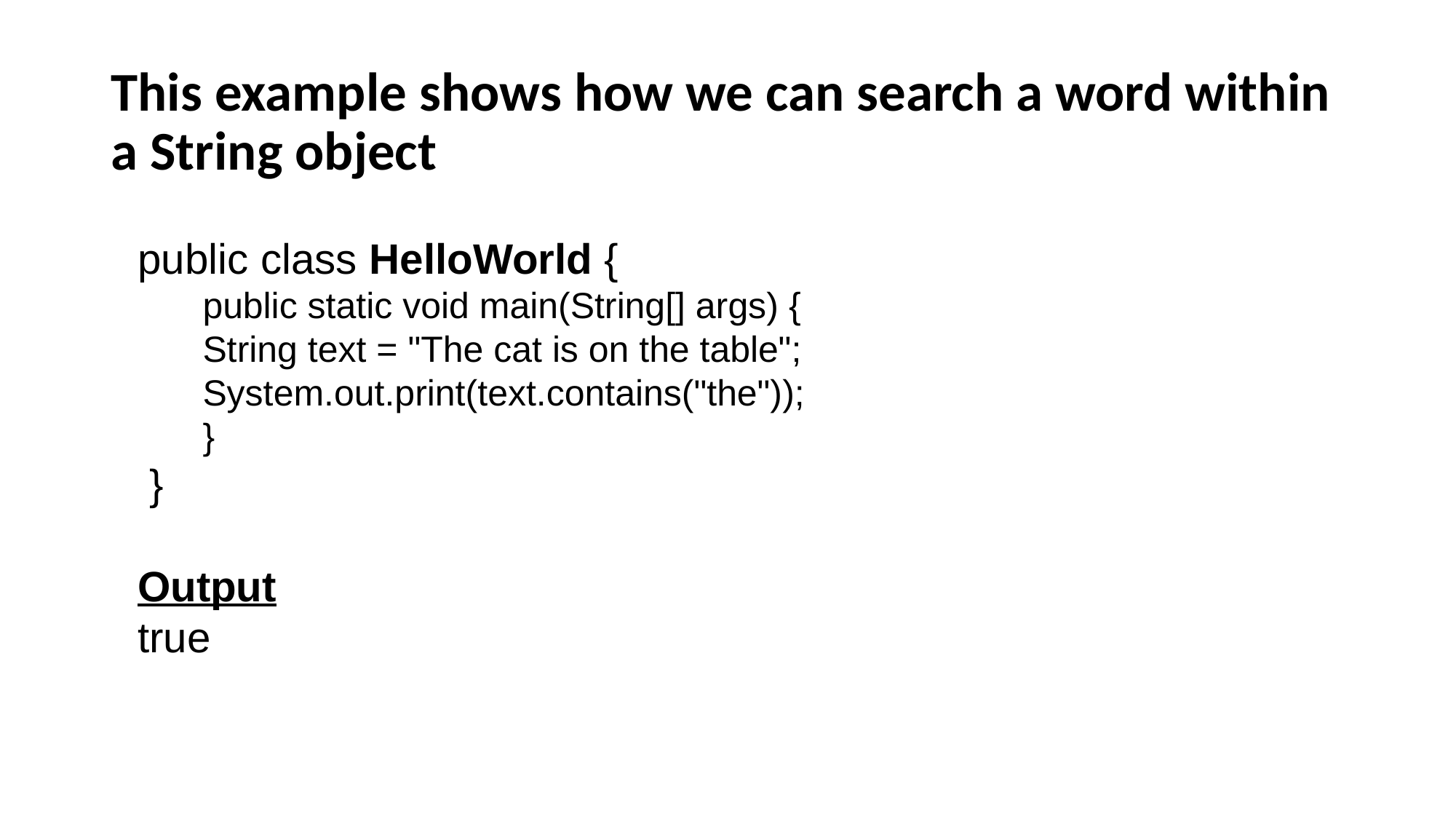

# This example shows how we can search a word within a String object
public class HelloWorld {
 public static void main(String[] args) {
 String text = "The cat is on the table";
 System.out.print(text.contains("the"));
 }
 }

Output
true